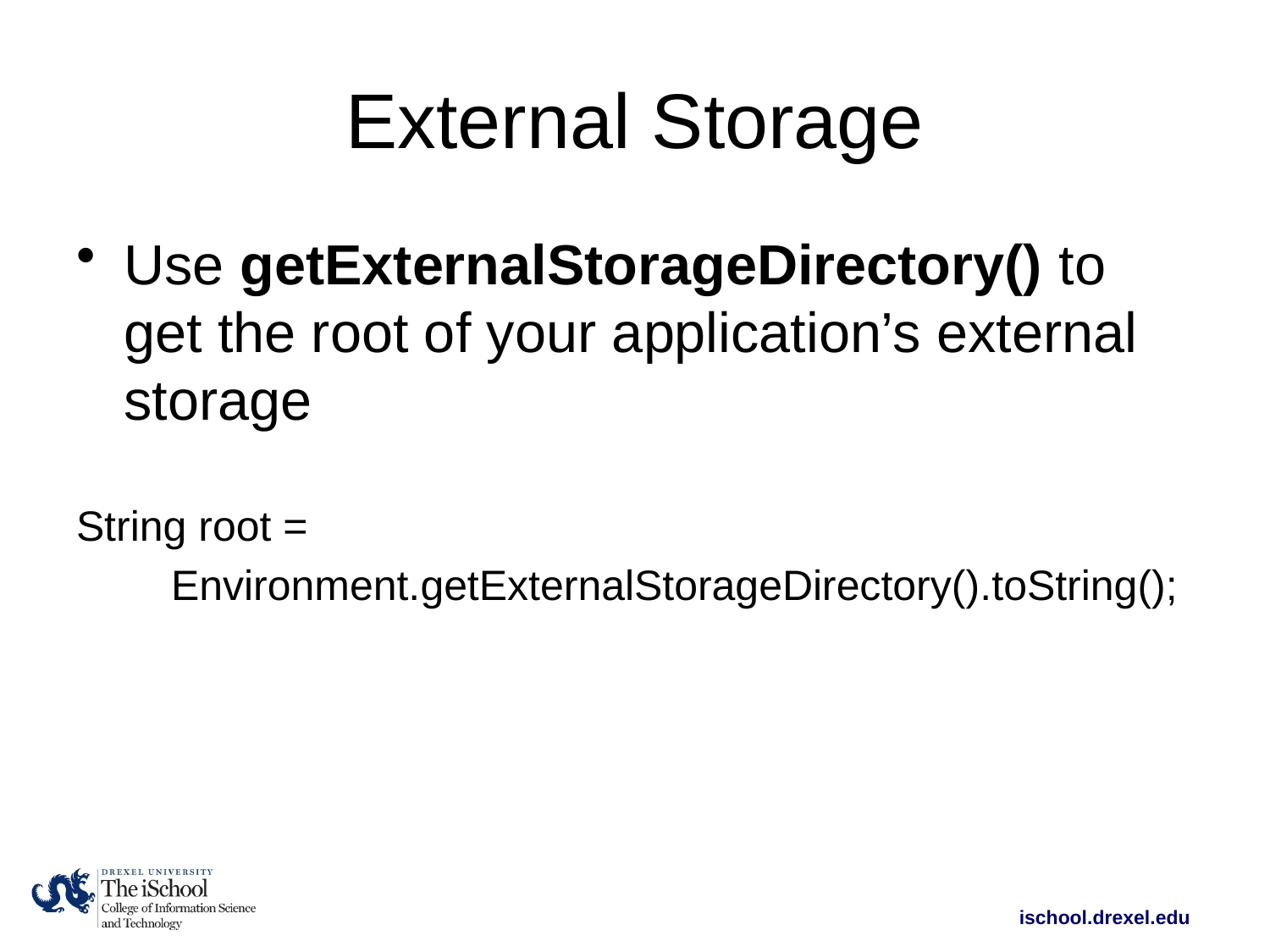

# External Storage
Use getExternalStorageDirectory() to get the root of your application’s external storage

String root =
        Environment.getExternalStorageDirectory().toString();